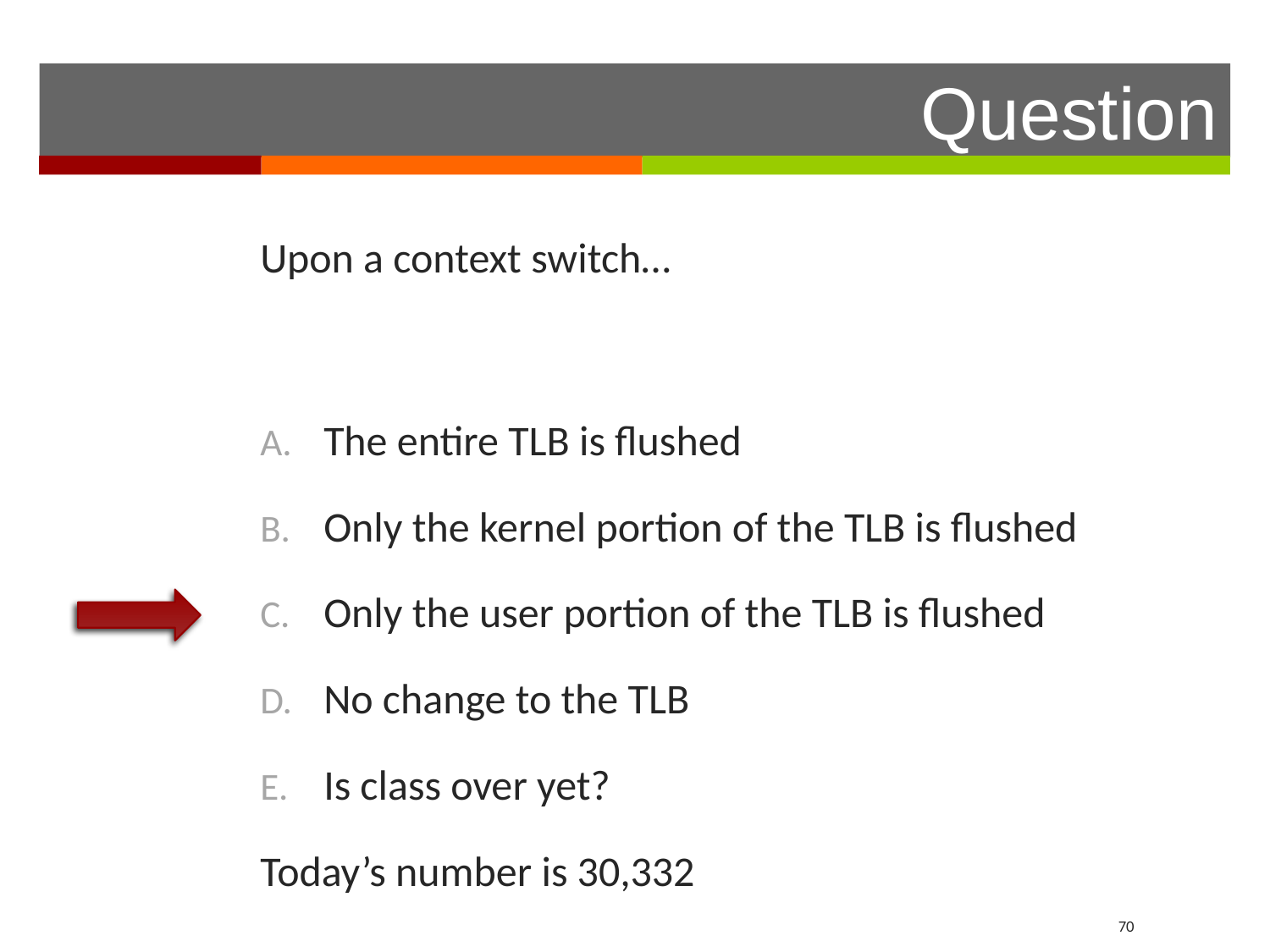

Upon a context switch…
The entire TLB is flushed
Only the kernel portion of the TLB is flushed
Only the user portion of the TLB is flushed
No change to the TLB
Is class over yet?
Today’s number is 30,332

70